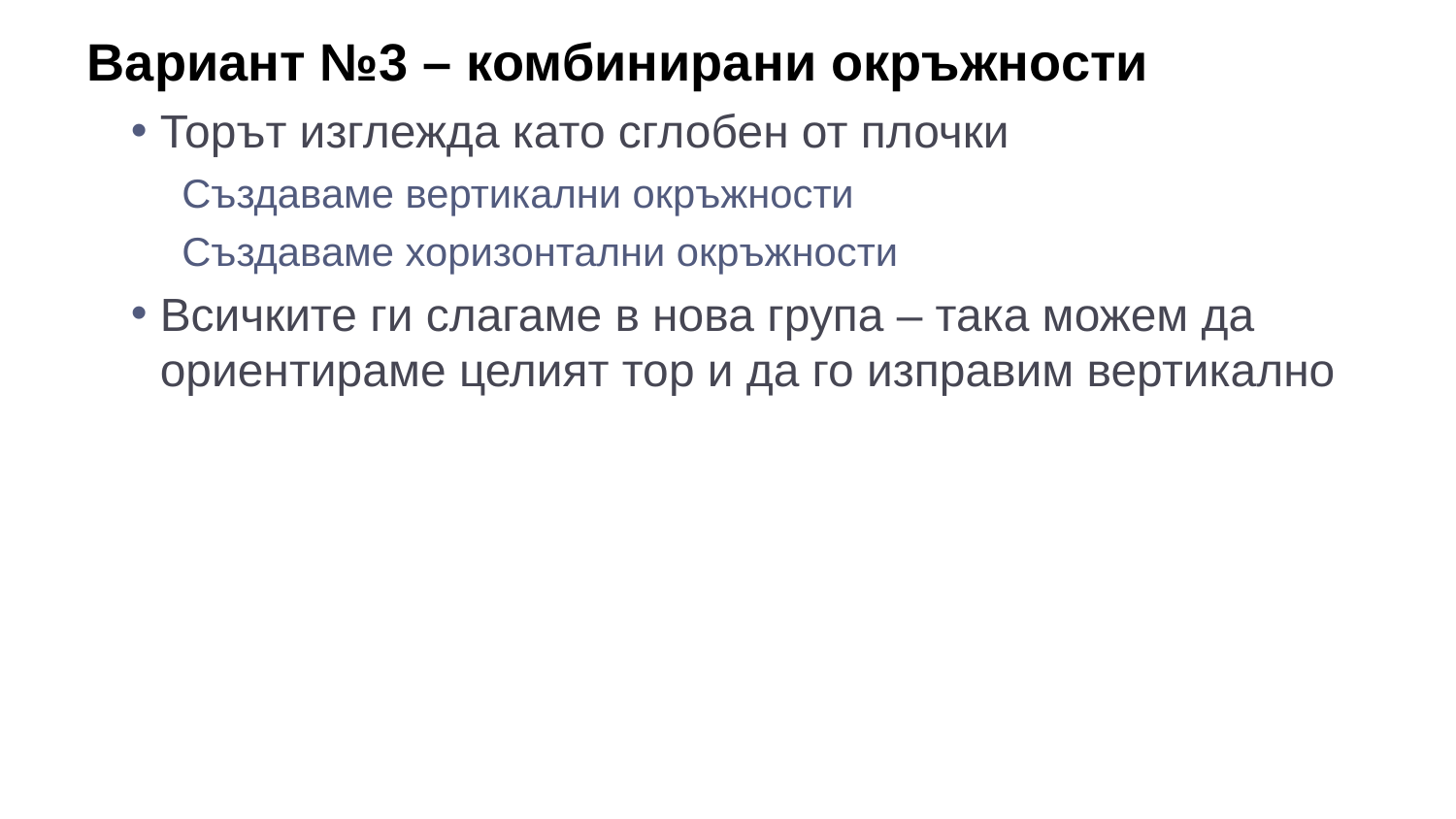

Вариант №3 – комбинирани окръжности
Торът изглежда като сглобен от плочки
Създаваме вертикални окръжности
Създаваме хоризонтални окръжности
Всичките ги слагаме в нова група – така можем да ориентираме целият тор и да го изправим вертикално